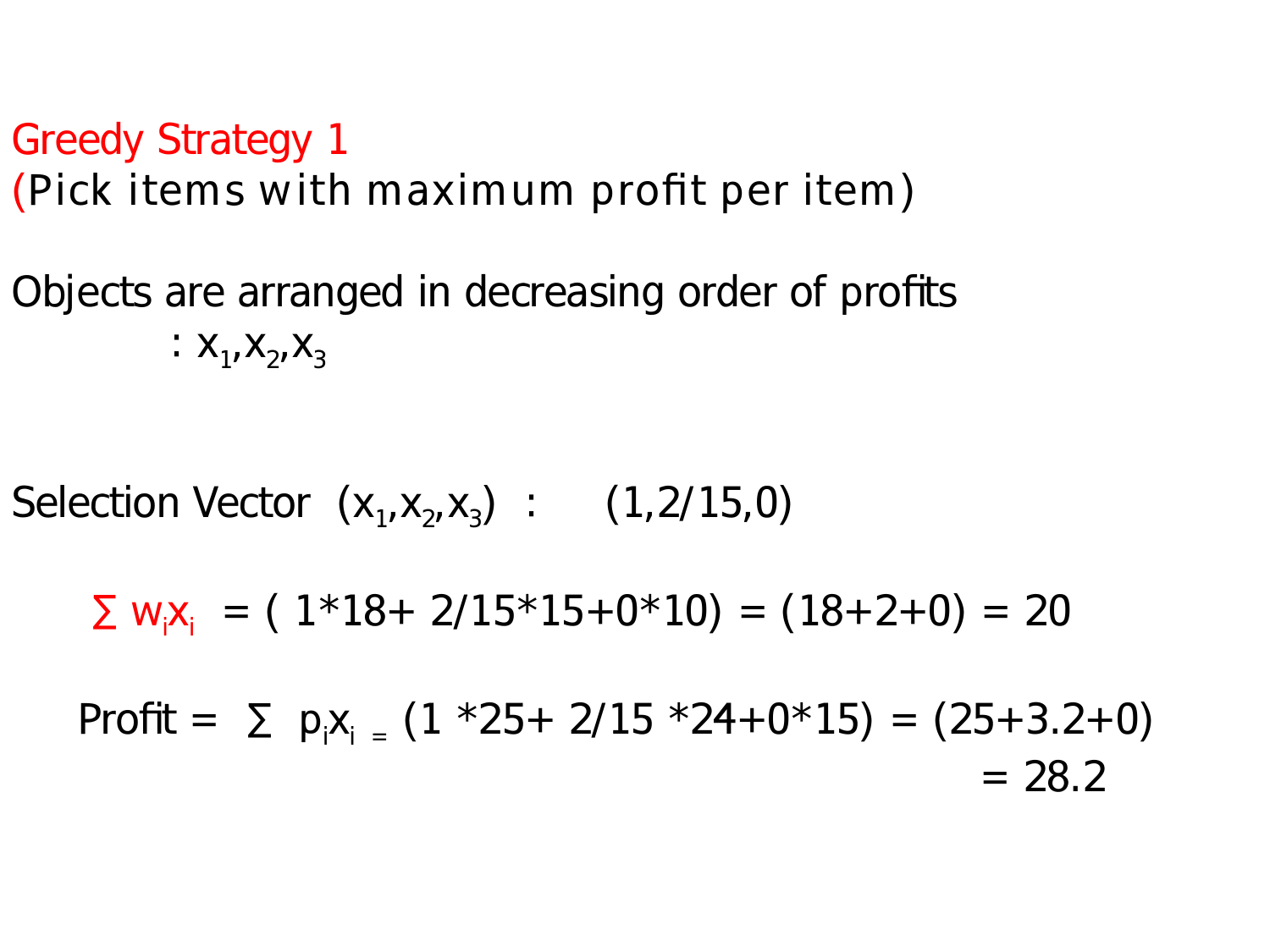

Greedy Strategy 1
(Pick items with maximum profit per item)

Objects are arranged in decreasing order of profits
            : x1,x2,x3

Selection Vector  (x1,x2,x3)  :     (1,2/15,0)

      ∑ wixi  = ( 1*18+ 2/15*15+0*10) = (18+2+0) = 20

     Profit =  ∑  pixi  =  (1 *25+ 2/15 *24+0*15) = (25+3.2+0)  							      = 28.2